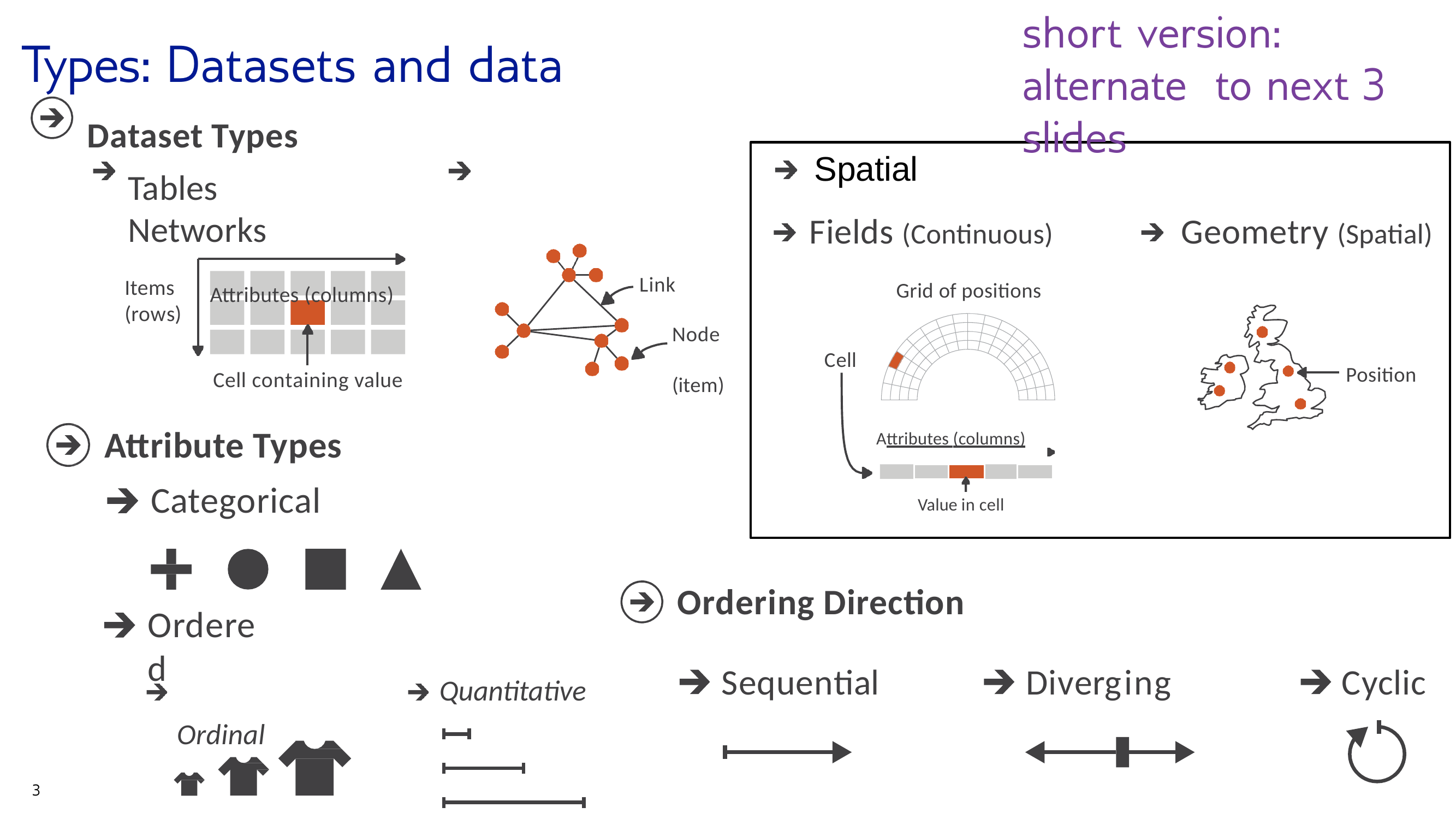

Types: Datasets and data
Dataset Types
Tables	Networks
Attributes (columns)
# short version: alternate  to next 3 slides

Spatial
Fields (Continuous)
Grid of positions

Geometry (Spatial)

Link

Items  (rows)

Node  (item)

Cell

Position

Cell containing value

Attribute Types
Categorical

Attributes (columns)

Value in cell

Ordering Direction

Ordered
Ordinal

Sequential
Diverging
Cyclic

Quantitative

3